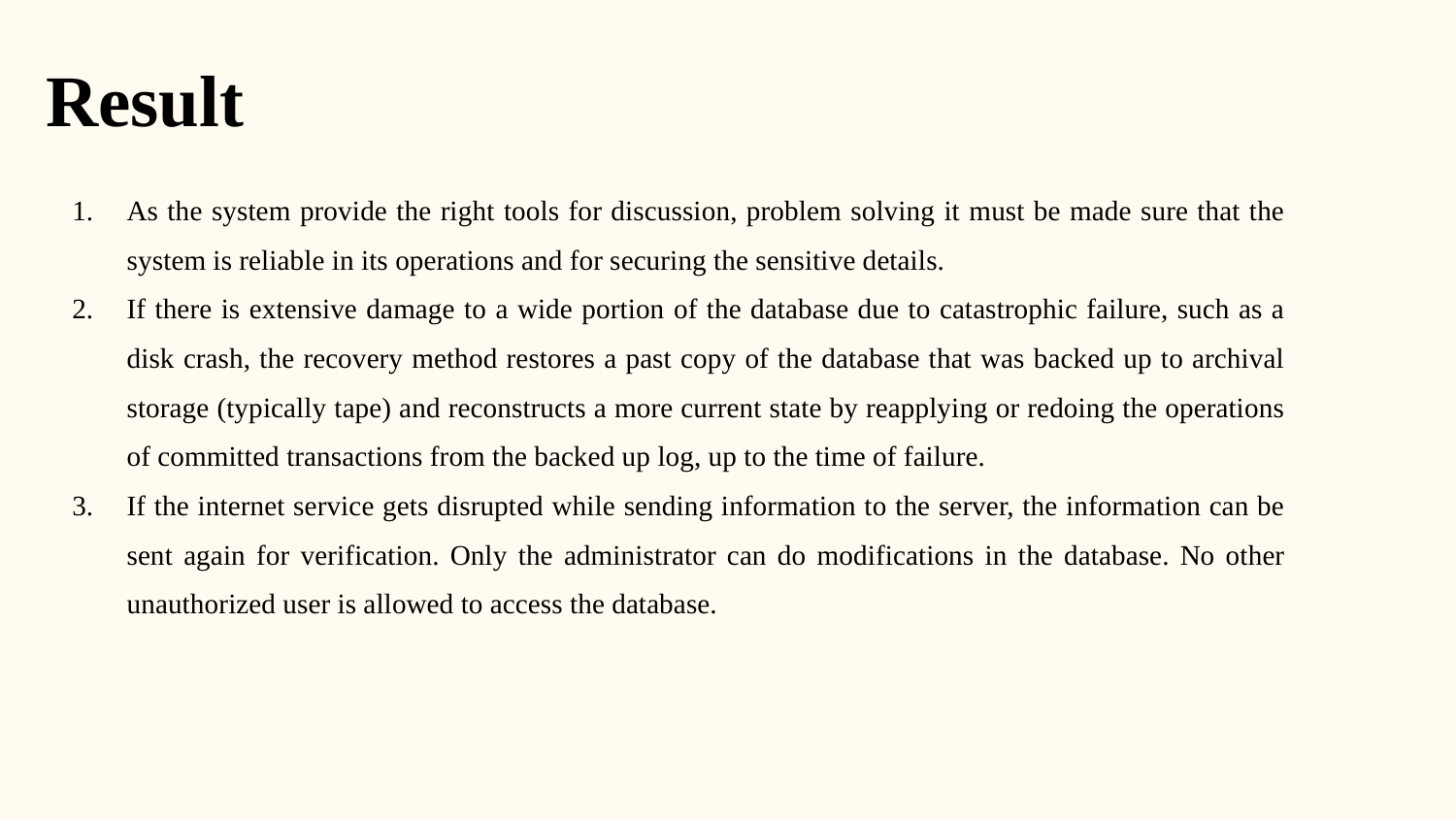

Result
As the system provide the right tools for discussion, problem solving it must be made sure that the system is reliable in its operations and for securing the sensitive details.
If there is extensive damage to a wide portion of the database due to catastrophic failure, such as a disk crash, the recovery method restores a past copy of the database that was backed up to archival storage (typically tape) and reconstructs a more current state by reapplying or redoing the operations of committed transactions from the backed up log, up to the time of failure.
If the internet service gets disrupted while sending information to the server, the information can be sent again for verification. Only the administrator can do modifications in the database. No other unauthorized user is allowed to access the database.